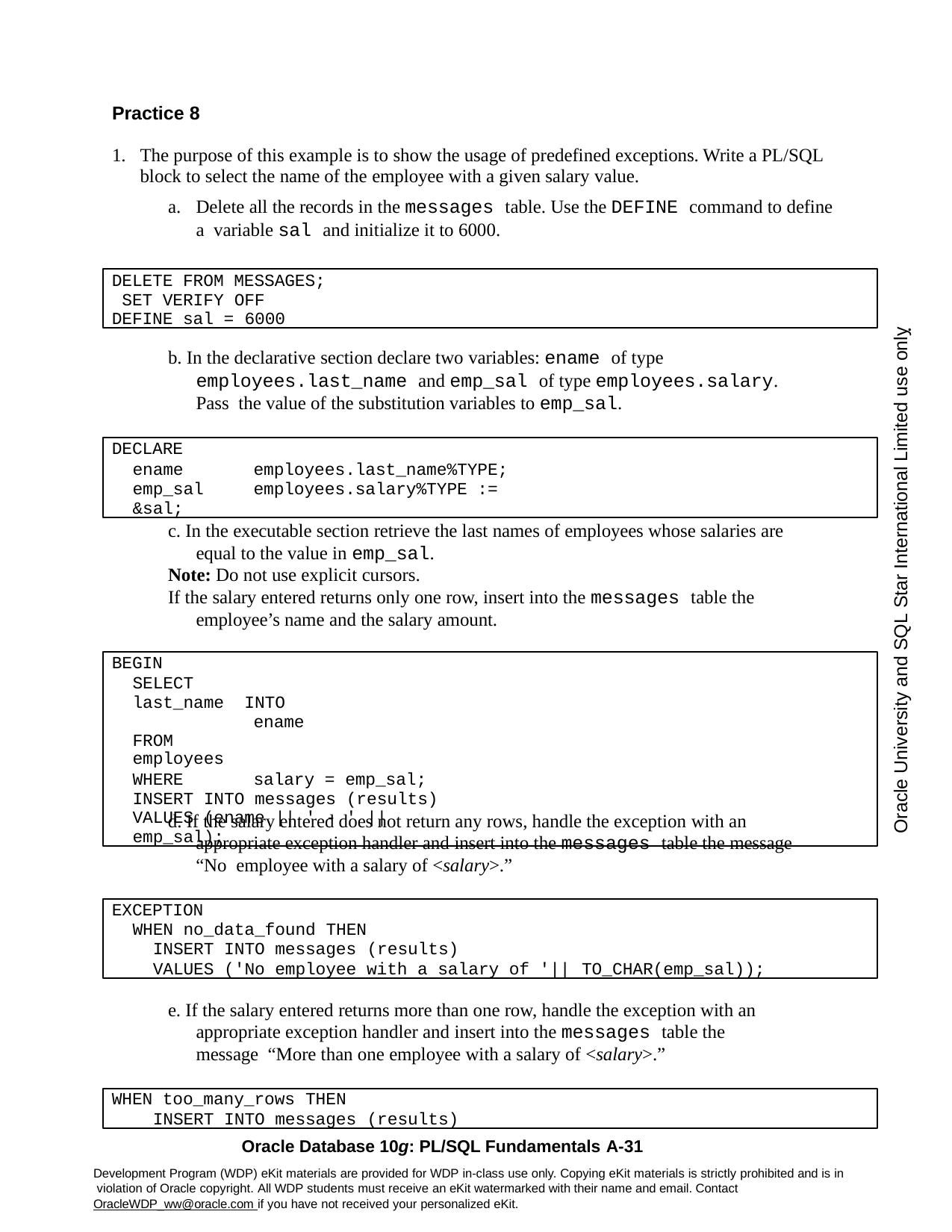

Practice 8

The purpose of this example is to show the usage of predefined exceptions. Write a PL/SQL  block to select the name of the employee with a given salary value.
Delete all the records in the messages table. Use the DEFINE command to define a  variable sal and initialize it to 6000.
DELETE FROM MESSAGES;  SET VERIFY OFF
DEFINE sal = 6000
Oracle University and SQL Star International Limited use onlyฺ
b. In the declarative section declare two variables: ename of type  employees.last_name and emp_sal of type employees.salary. Pass  the value of the substitution variables to emp_sal.
DECLARE
ename	employees.last_name%TYPE;  emp_sal	employees.salary%TYPE := &sal;
c. In the executable section retrieve the last names of employees whose salaries are  equal to the value in emp_sal.
Note: Do not use explicit cursors.
If the salary entered returns only one row, insert into the messages table the  employee’s name and the salary amount.
BEGIN
SELECT	last_name  INTO	ename
FROM	employees
WHERE	salary = emp_sal;  INSERT INTO messages (results)
VALUES (ename || ' - ' || emp_sal);
d. If the salary entered does not return any rows, handle the exception with an  appropriate exception handler and insert into the messages table the message “No  employee with a salary of <salary>.”
EXCEPTION
WHEN no_data_found THEN
INSERT INTO messages (results)
VALUES ('No employee with a salary of '|| TO_CHAR(emp_sal));
e. If the salary entered returns more than one row, handle the exception with an  appropriate exception handler and insert into the messages table the message  “More than one employee with a salary of <salary>.”
WHEN too_many_rows THEN
INSERT INTO messages (results)
Oracle Database 10g: PL/SQL Fundamentals A-31
Development Program (WDP) eKit materials are provided for WDP in-class use only. Copying eKit materials is strictly prohibited and is in  violation of Oracle copyright. All WDP students must receive an eKit watermarked with their name and email. Contact  OracleWDP_ww@oracle.com if you have not received your personalized eKit.